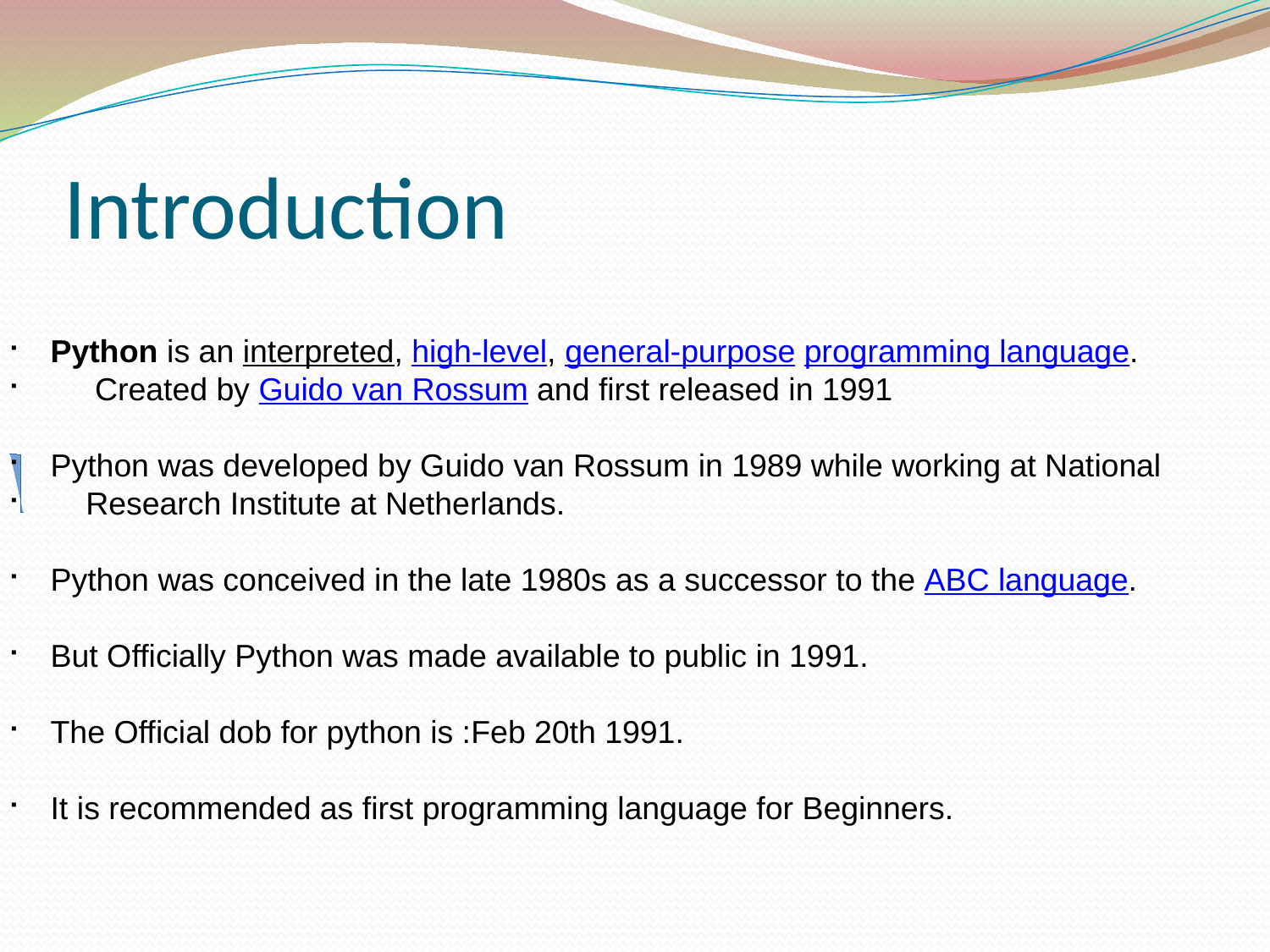

Introduction

Python is an interpreted, high-level, general-purpose programming language.
     Created by Guido van Rossum and first released in 1991

Python was developed by Guido van Rossum in 1989 while working at National
    Research Institute at Netherlands.

Python was conceived in the late 1980s as a successor to the ABC language.

But Officially Python was made available to public in 1991.

The Official dob for python is :Feb 20th 1991.

It is recommended as first programming language for Beginners.